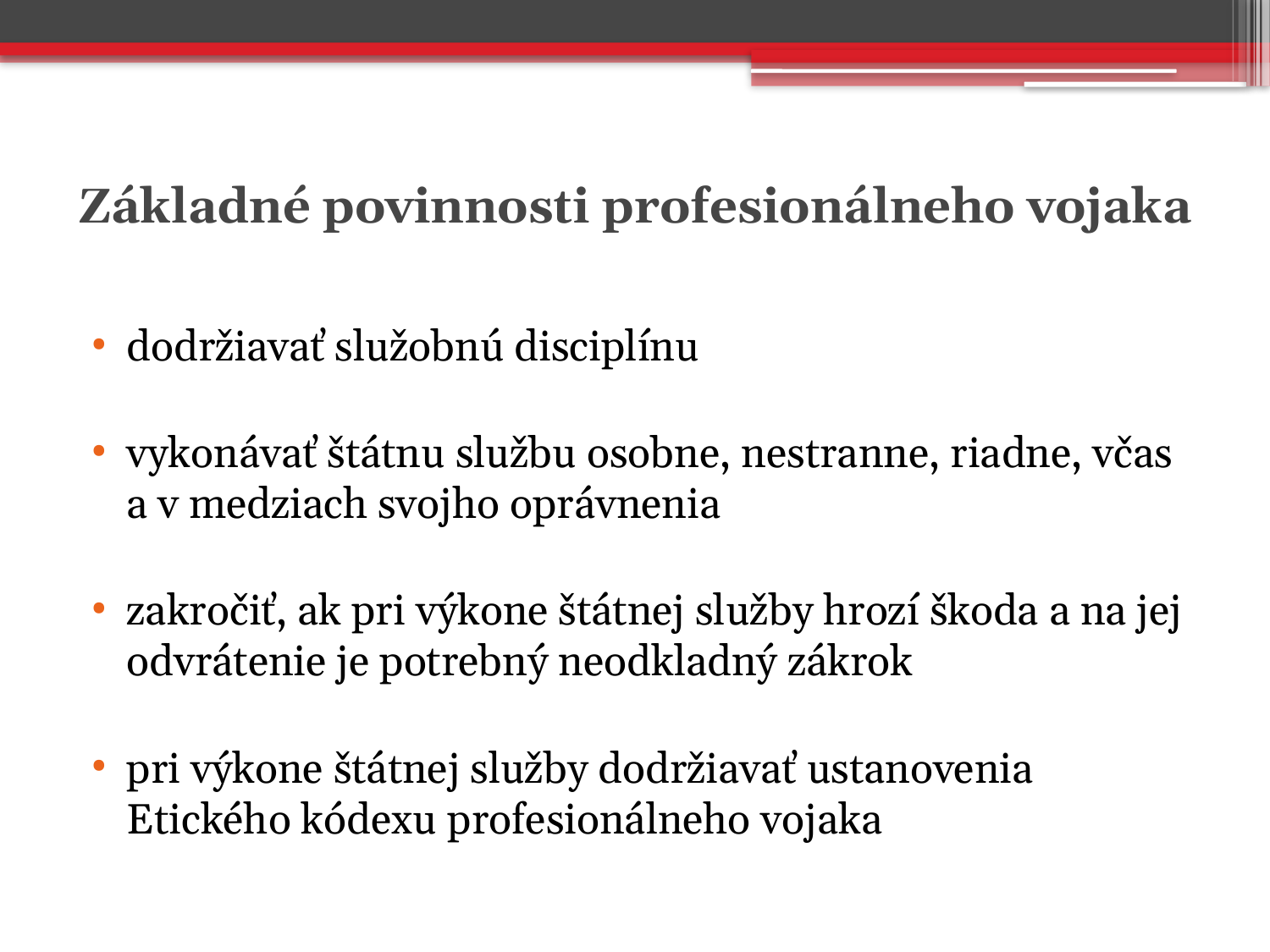

# Základné povinnosti profesionálneho vojaka
dodržiavať služobnú disciplínu
vykonávať štátnu službu osobne, nestranne, riadne, včas a v medziach svojho oprávnenia
zakročiť, ak pri výkone štátnej služby hrozí škoda a na jej odvrátenie je potrebný neodkladný zákrok
pri výkone štátnej služby dodržiavať ustanovenia Etického kódexu profesionálneho vojaka